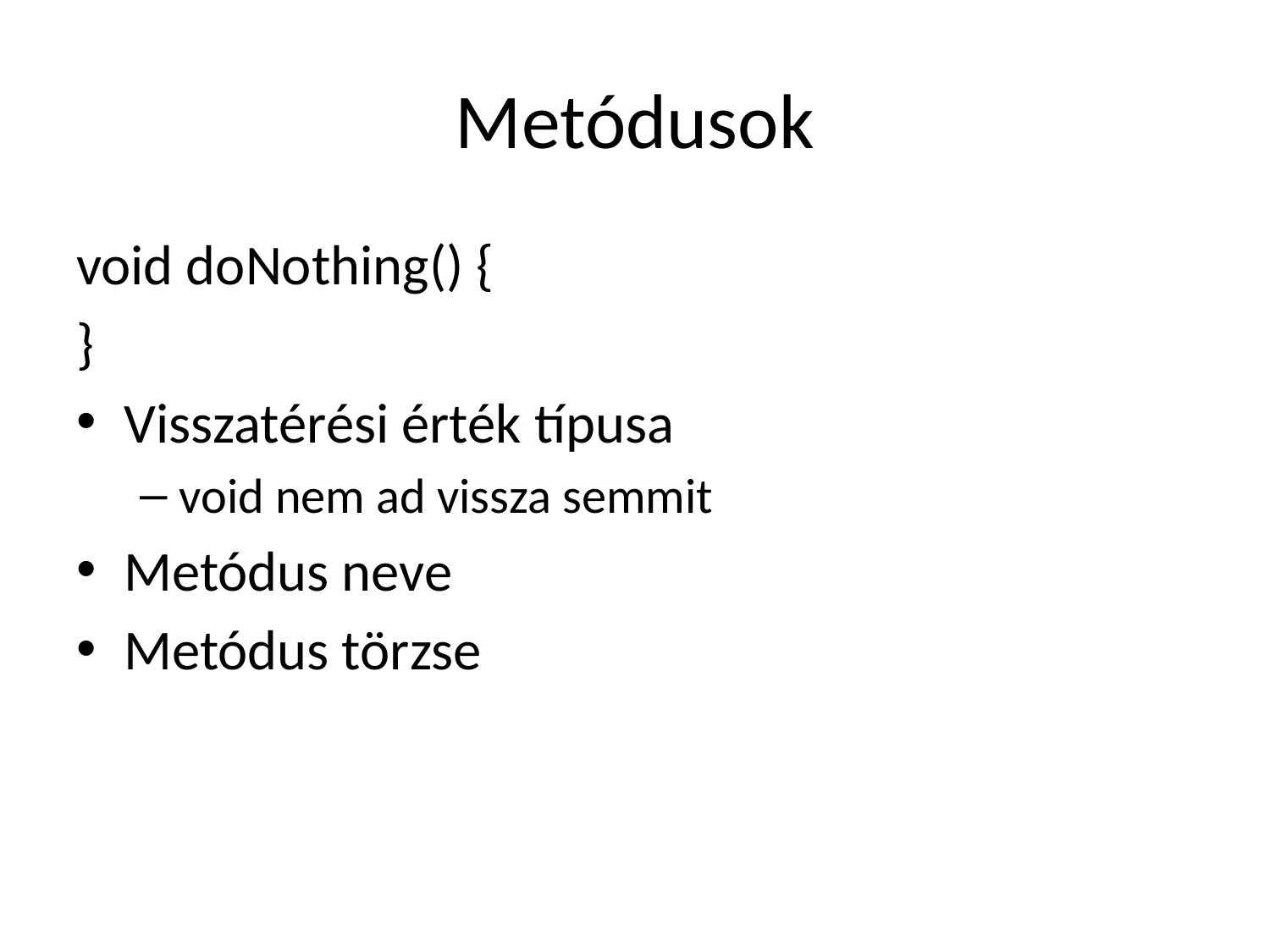

# Metódusok
void doNothing() {
}
Visszatérési érték típusa
void nem ad vissza semmit
Metódus neve
Metódus törzse